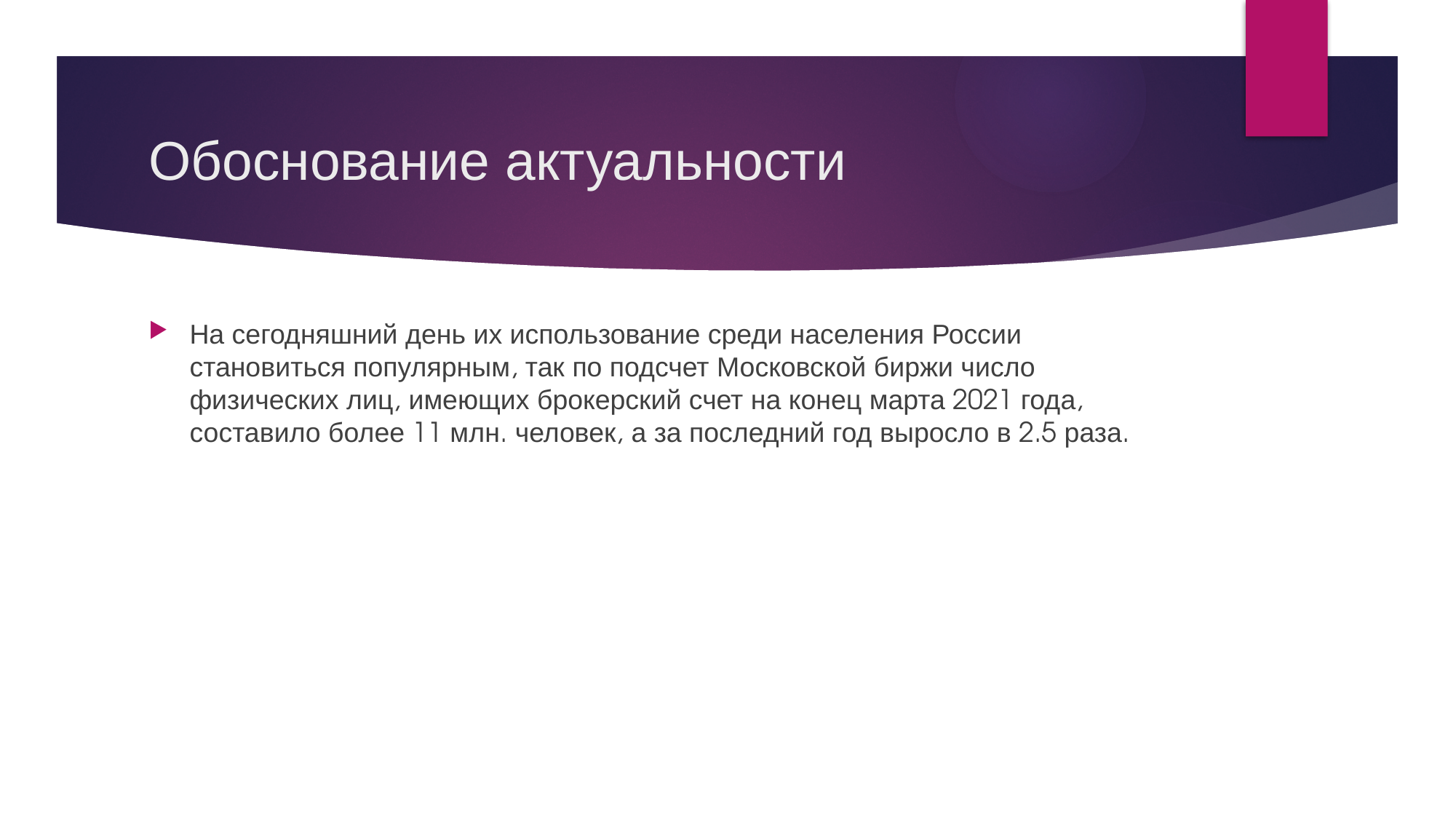

# Обоснование актуальности
На сегодняшний день их использование среди населения России становиться популярным, так по подсчет Московской биржи число физических лиц, имеющих брокерский счет на конец марта 2021 года, составило более 11 млн. человек, а за последний год выросло в 2.5 раза.